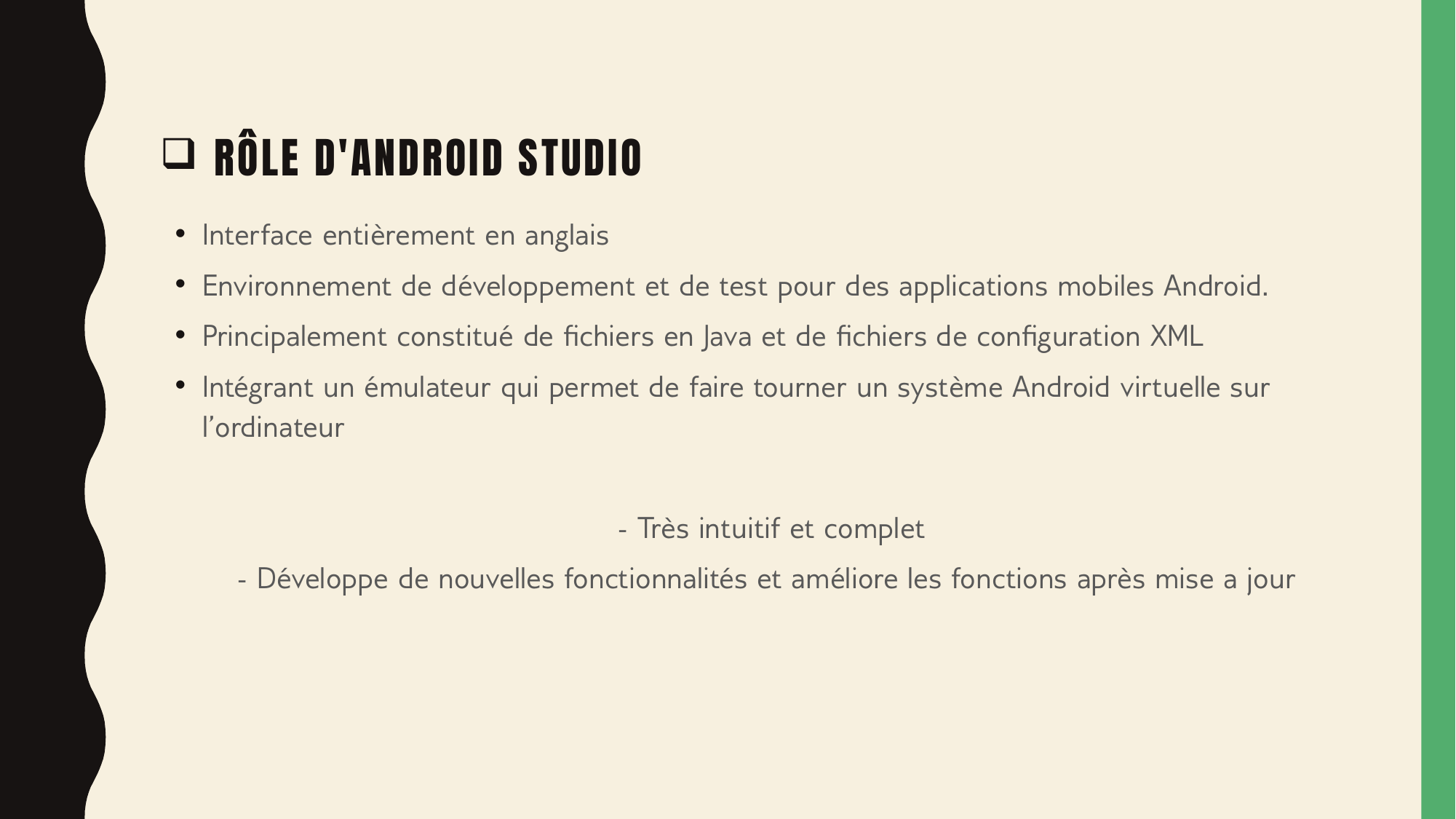

# Rôle d'Android studio
Interface entièrement en anglais
Environnement de développement et de test pour des applications mobiles Android.
Principalement constitué de fichiers en Java et de fichiers de configuration XML
Intégrant un émulateur qui permet de faire tourner un système Android virtuelle sur l’ordinateur

- Très intuitif et complet
- Développe de nouvelles fonctionnalités et améliore les fonctions après mise a jour